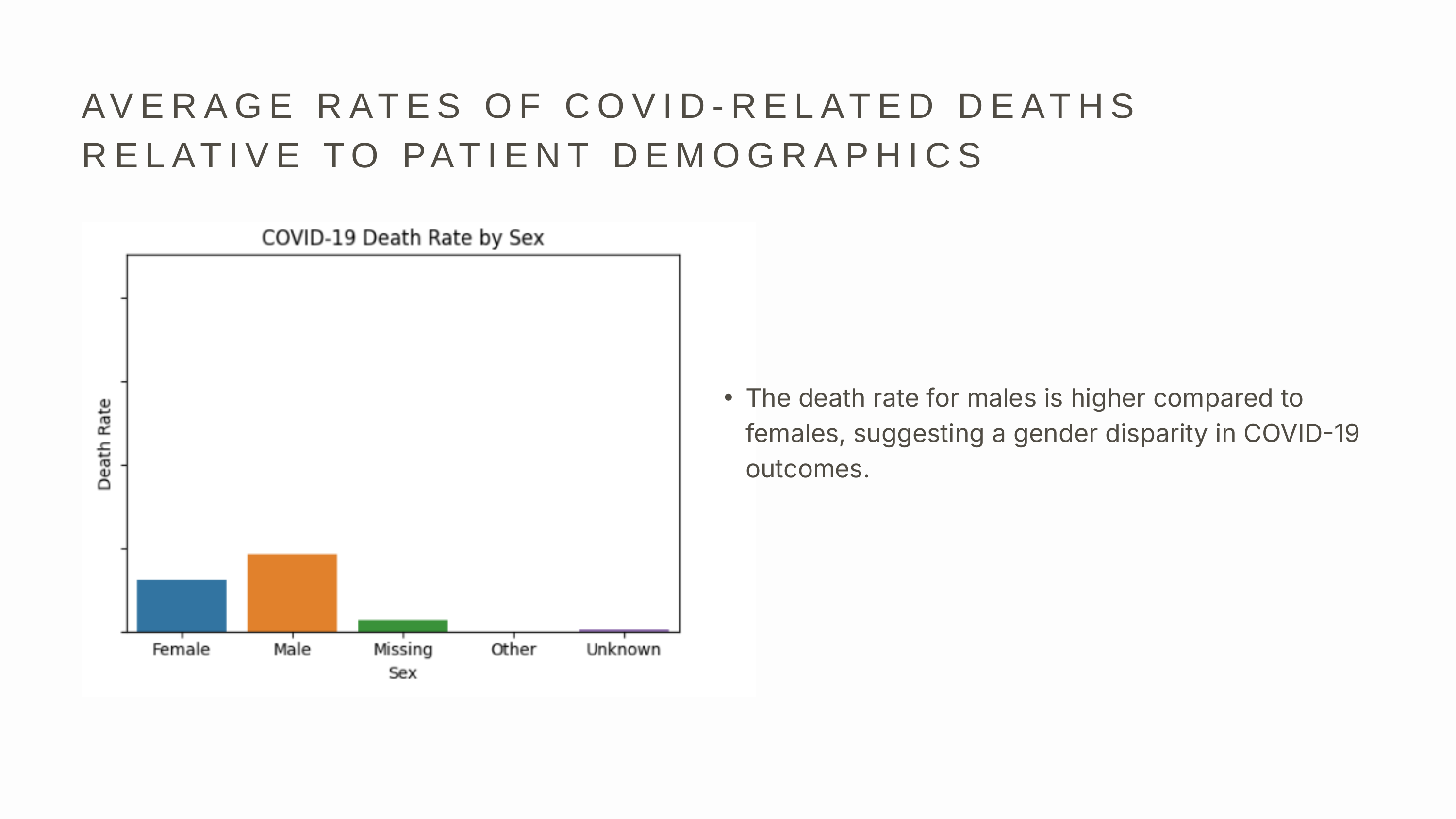

AVERAGE RATES OF COVID-RELATED DEATHS RELATIVE TO PATIENT DEMOGRAPHICS

The death rate for males is higher compared to females, suggesting a gender disparity in COVID-19 outcomes.